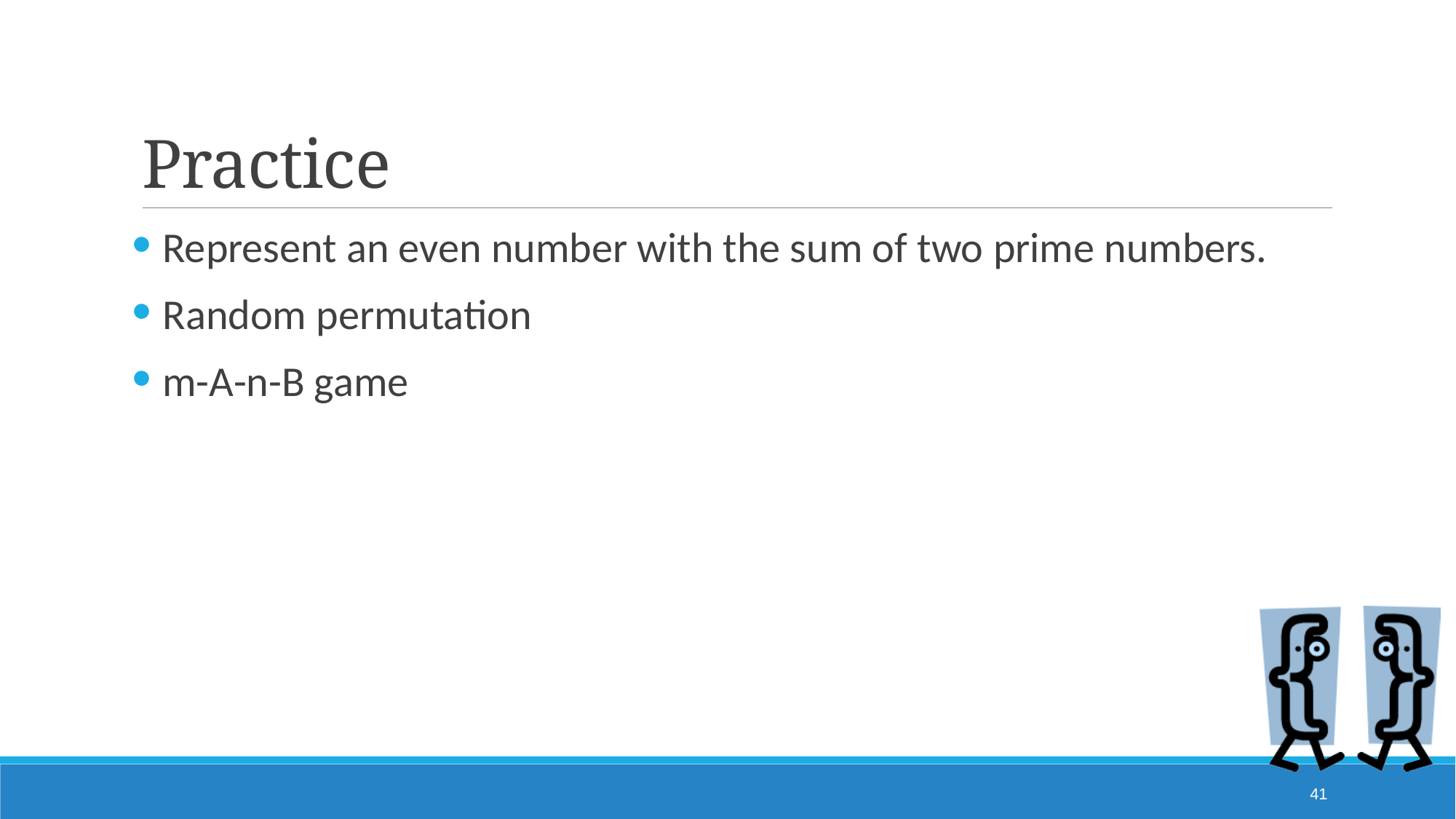

# Practice
Represent an even number with the sum of two prime numbers.
Random permutation
m-A-n-B game

41